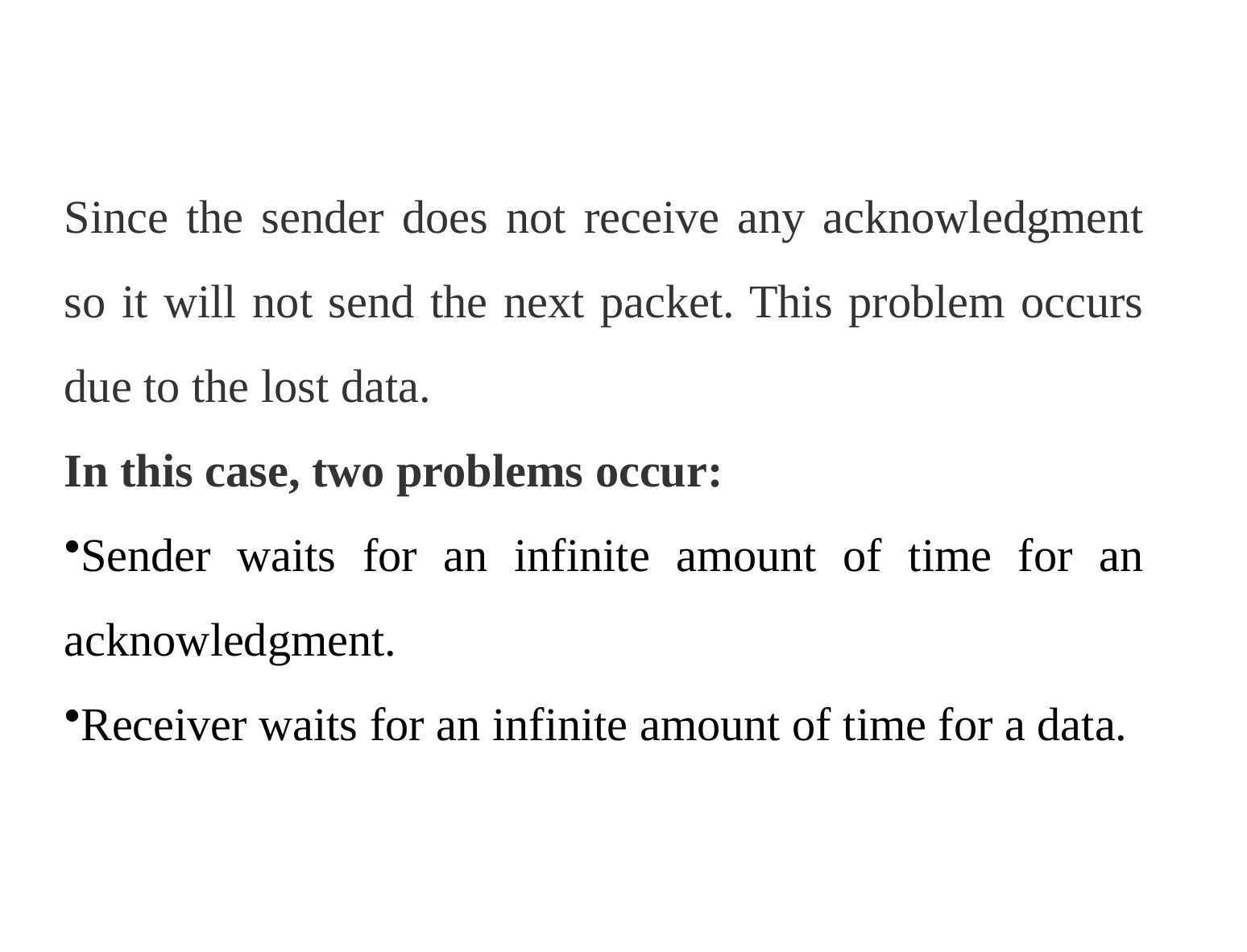

Since the sender does not receive any acknowledgment so it will not send the next packet. This problem occurs due to the lost data.
In this case, two problems occur:
Sender waits for an infinite amount of time for an acknowledgment.
Receiver waits for an infinite amount of time for a data.